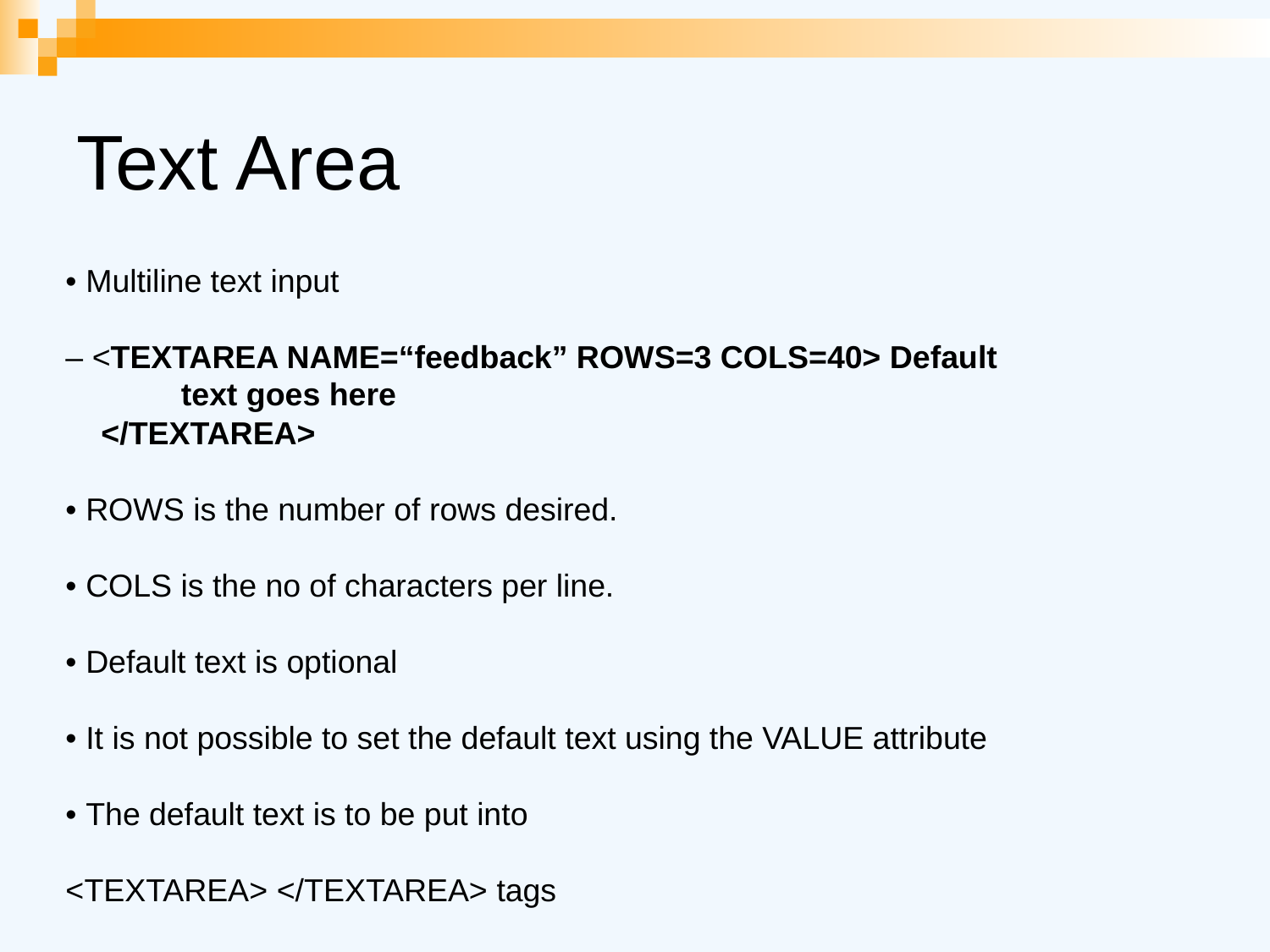

# Text Area
• Multiline text input

– <TEXTAREA NAME=“feedback” ROWS=3 COLS=40> Default
             text goes here
    </TEXTAREA>

• ROWS is the number of rows desired.

• COLS is the no of characters per line.

• Default text is optional

• It is not possible to set the default text using the VALUE attribute

• The default text is to be put into

<TEXTAREA> </TEXTAREA> tags